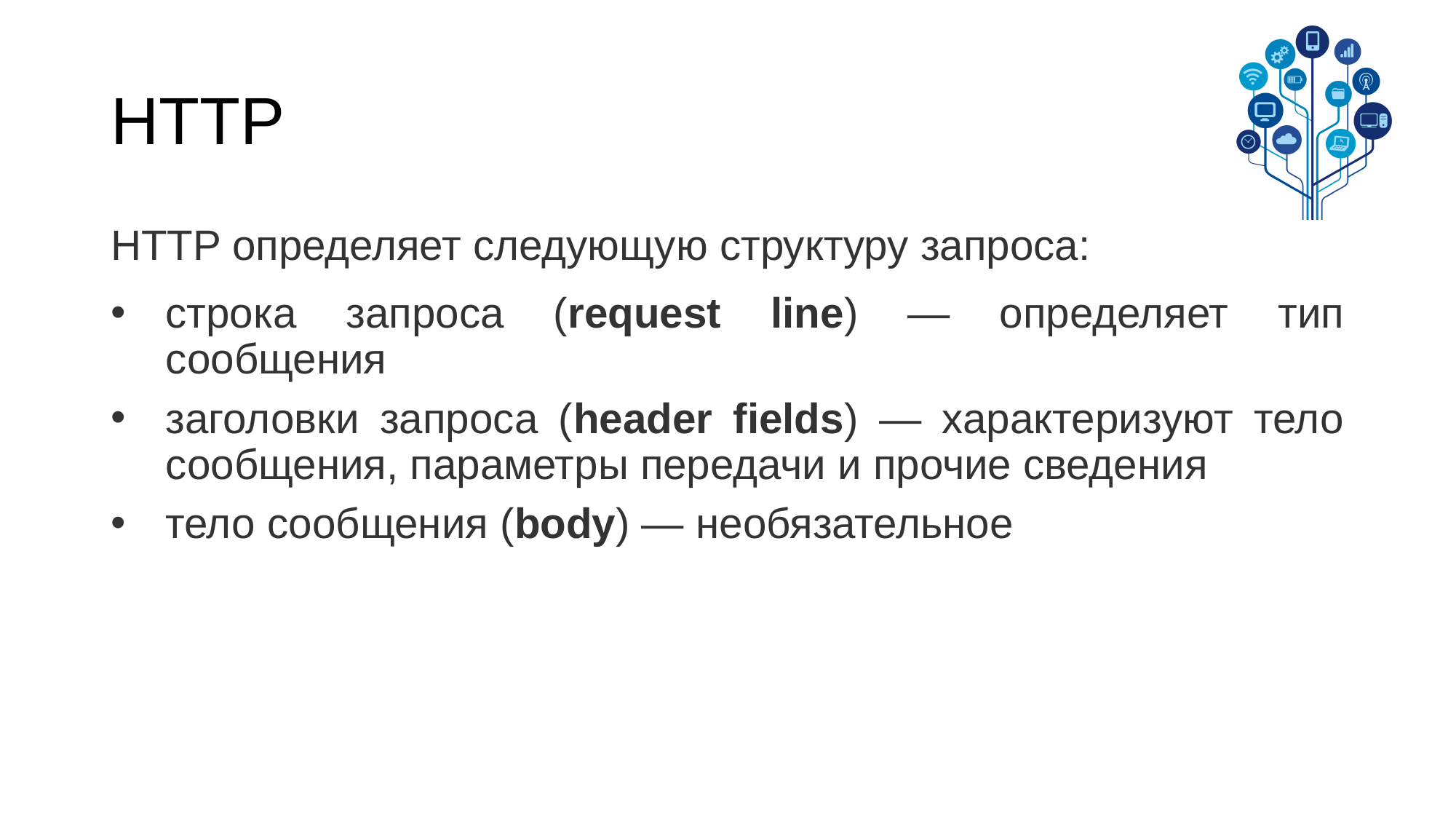

# HTTP
HTTP определяет следующую структуру запроса:
строка запроса (request line) — определяет тип сообщения
заголовки запроса (header fields) — характеризуют тело сообщения, параметры передачи и прочие сведения
тело сообщения (body) — необязательное